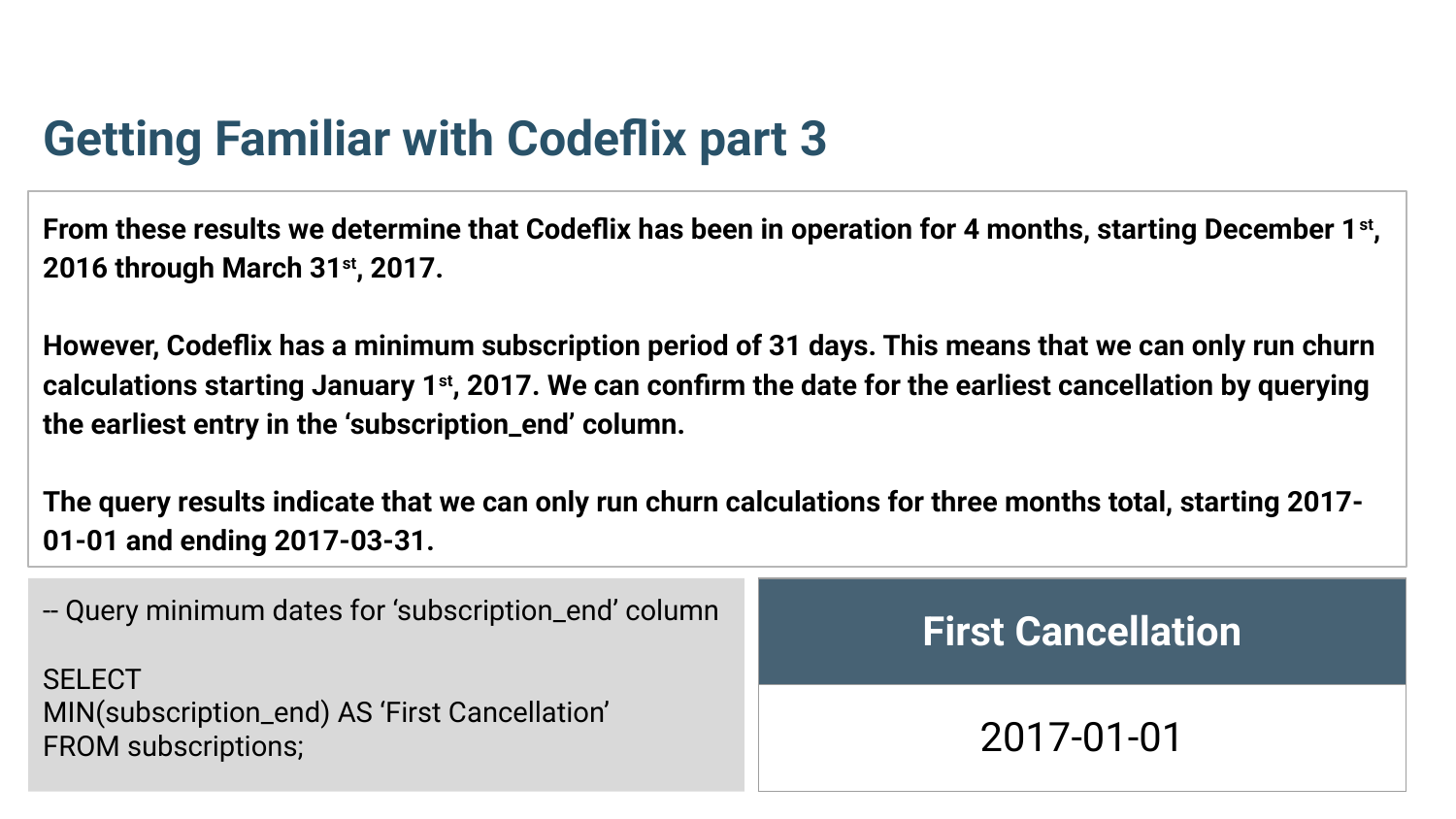

Getting Familiar with Codeflix part 3
From these results we determine that Codeflix has been in operation for 4 months, starting December 1st, 2016 through March 31st, 2017.

However, Codeflix has a minimum subscription period of 31 days. This means that we can only run churn calculations starting January 1st, 2017. We can confirm the date for the earliest cancellation by querying the earliest entry in the ‘subscription_end’ column.

The query results indicate that we can only run churn calculations for three months total, starting 2017-01-01 and ending 2017-03-31.

| First Cancellation |
| --- |
| 2017-01-01 |
-- Query minimum dates for ‘subscription_end’ column

SELECT
MIN(subscription_end) AS ‘First Cancellation’
FROM subscriptions;